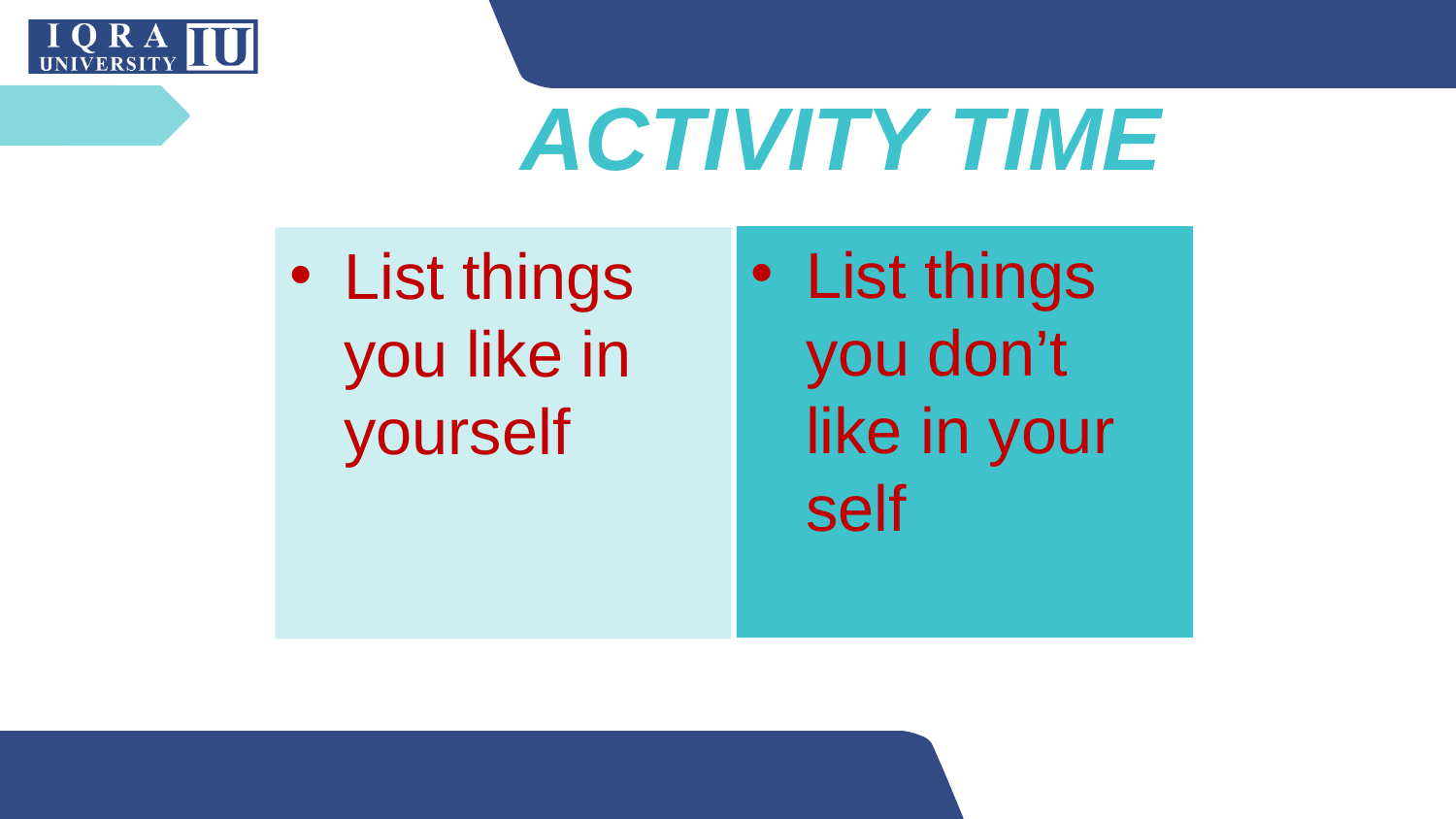

# ACTIVITY TIME
List things   you don’t      like in your  self
List things   you like in   yourself